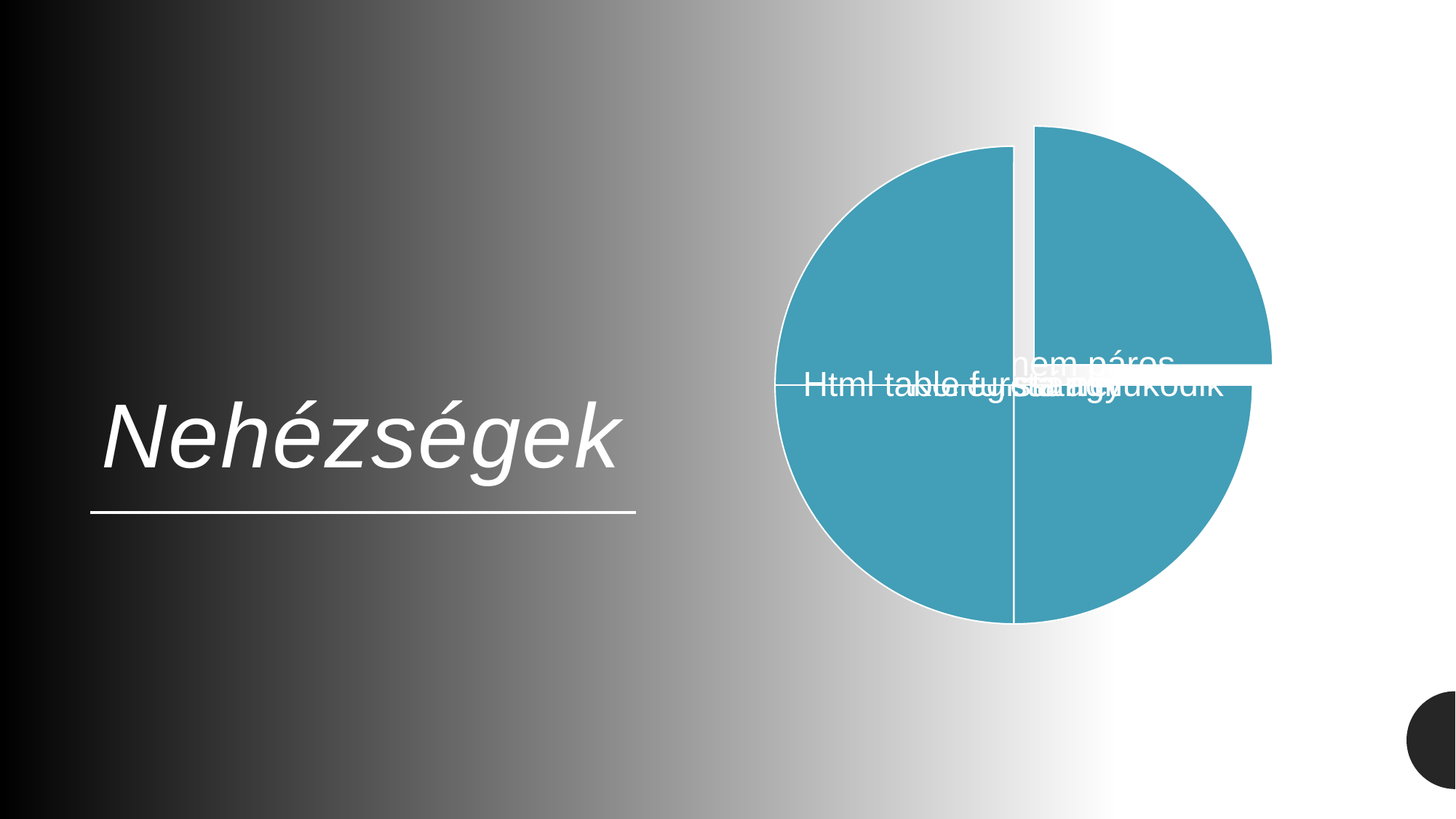

Az odd nem páros
Kollégista agy
Kollégista net
Html table furcsán működik
# Nehézségek